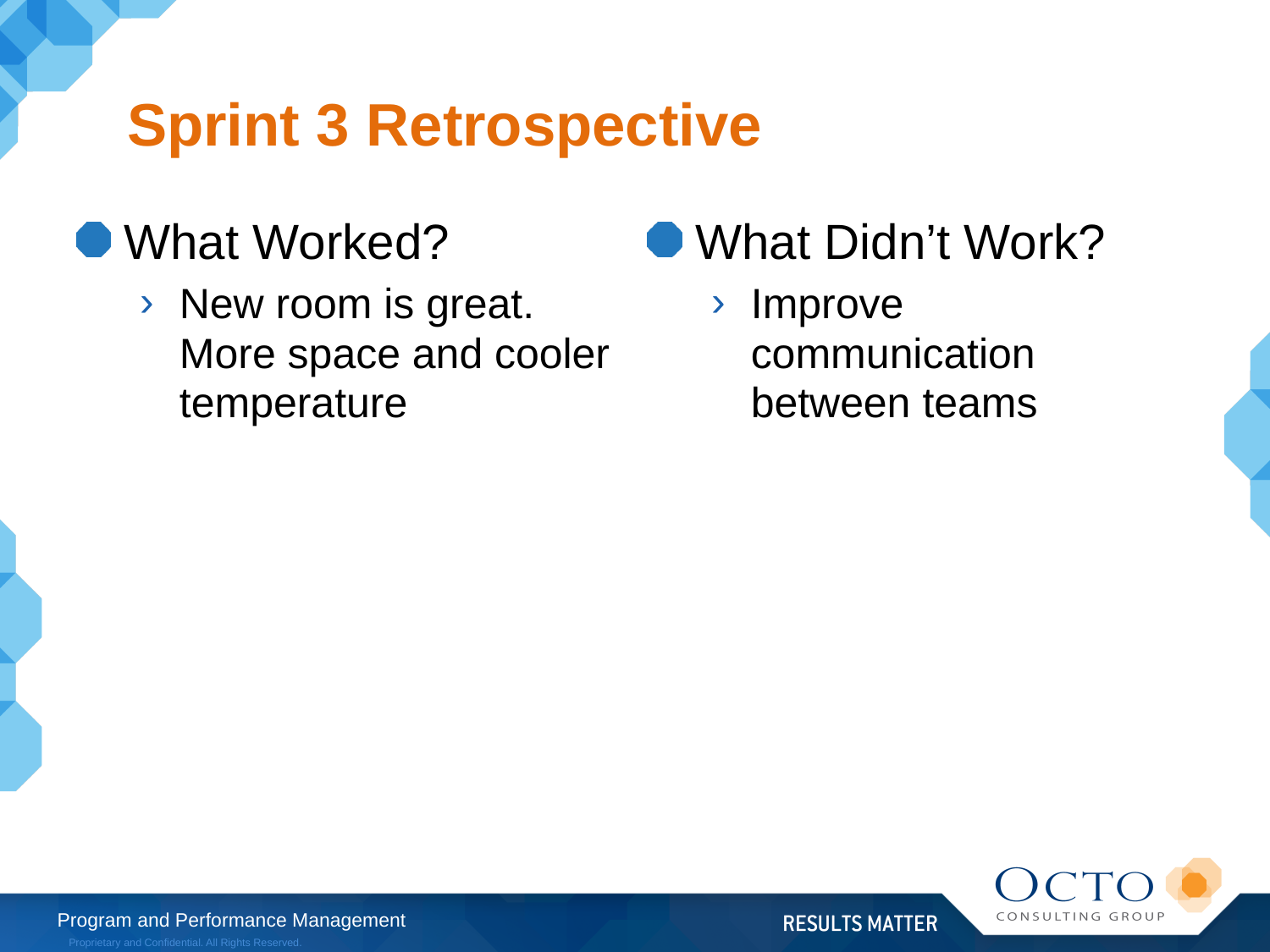

# Sprint 3 Retrospective
What Worked?
New room is great.  More space and cooler temperature

What Didn’t Work?
Improve communication between teams